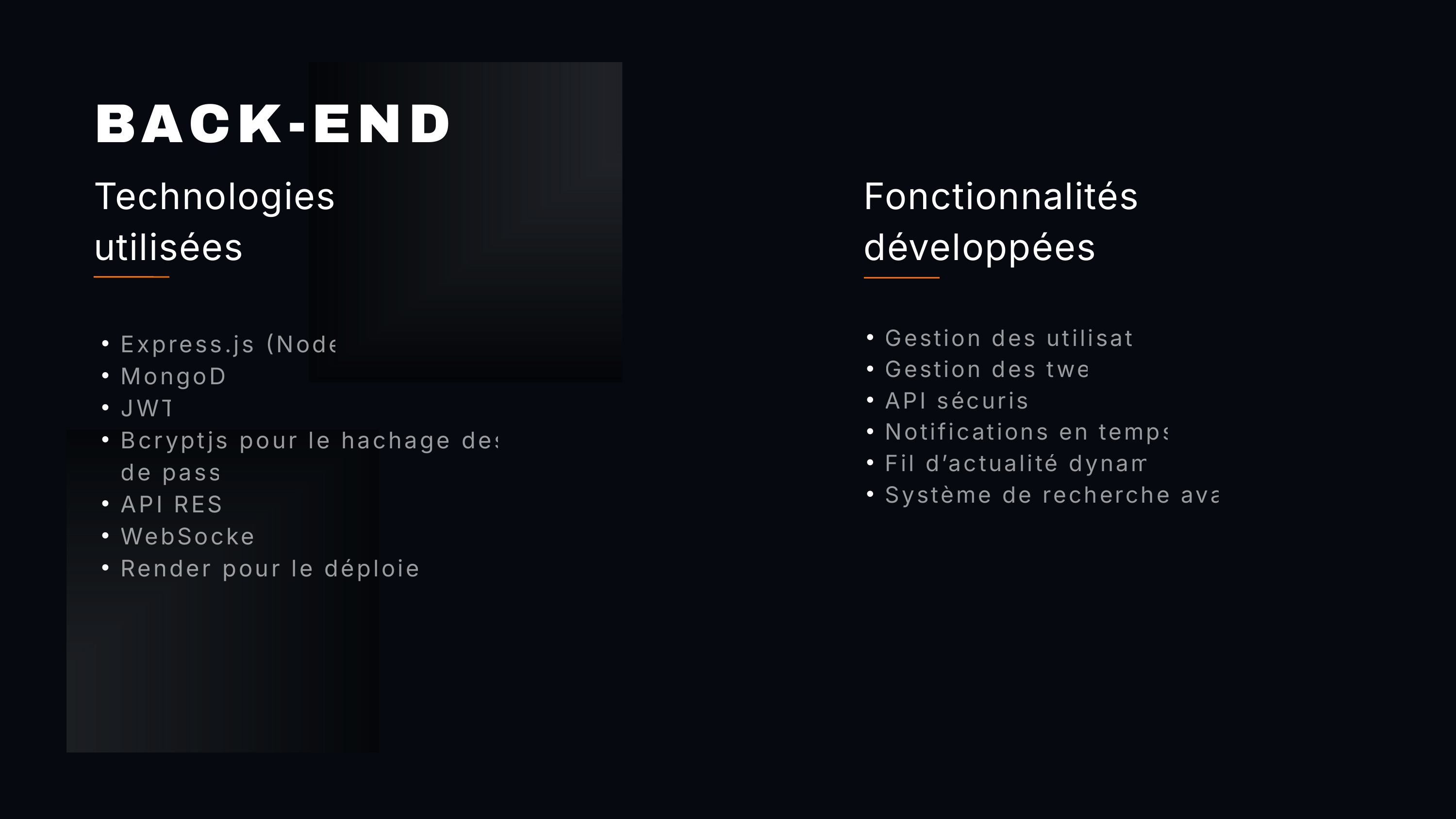

BACK-END
Technologies utilisées
Fonctionnalités développées

Express.js (Node.js)
MongoDB
JWT
Bcryptjs pour le hachage des mots de passe
API REST
WebSockets
Render pour le déploiement

Gestion des utilisateurs
Gestion des tweets
API sécurisée
Notifications en temps réel
Fil d’actualité dynamique
Système de recherche avancée